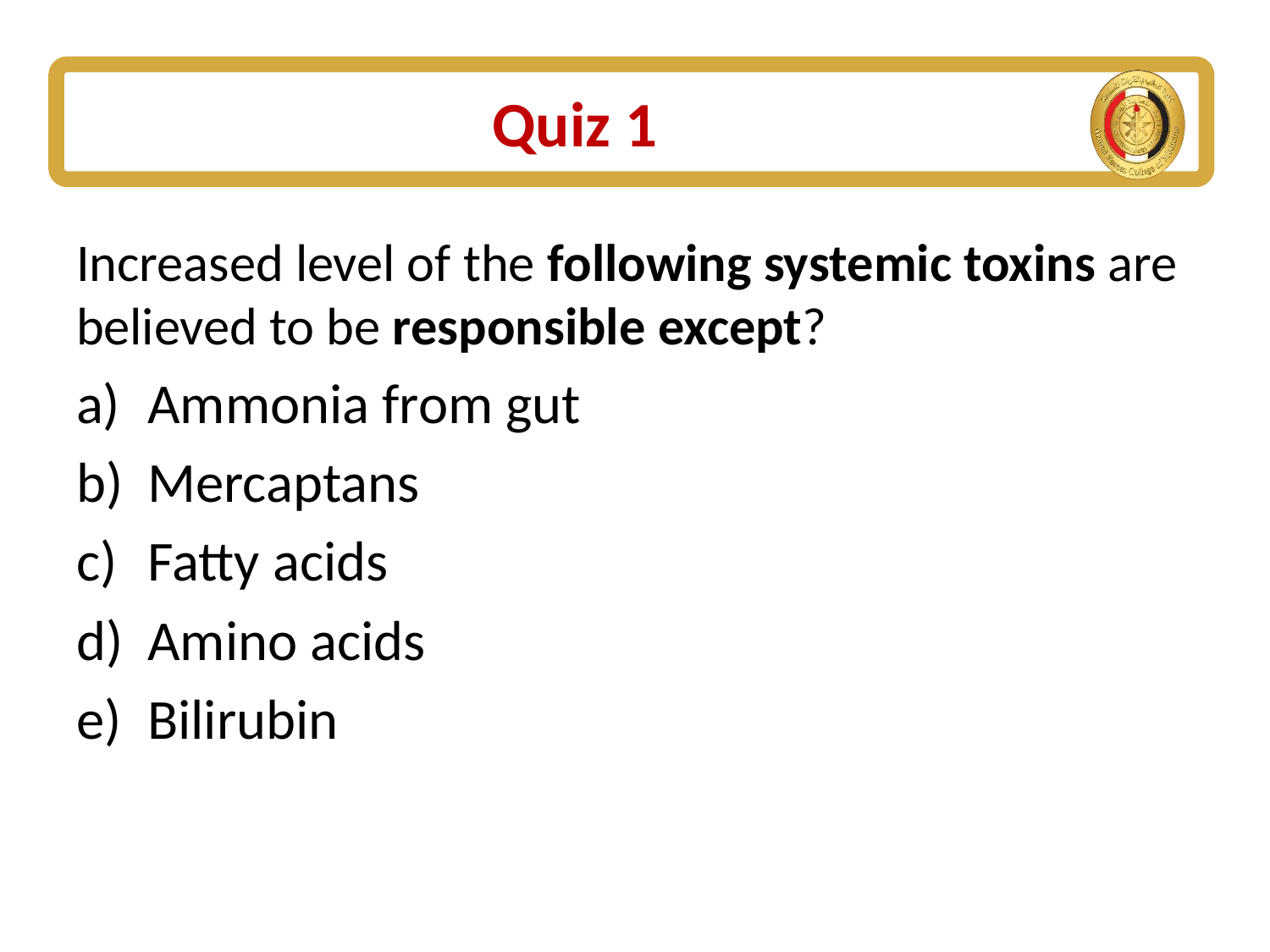

# Quiz 1
Increased level of the following systemic toxins are believed to be responsible except?
Ammonia from gut
Mercaptans
Fatty acids
Amino acids
Bilirubin